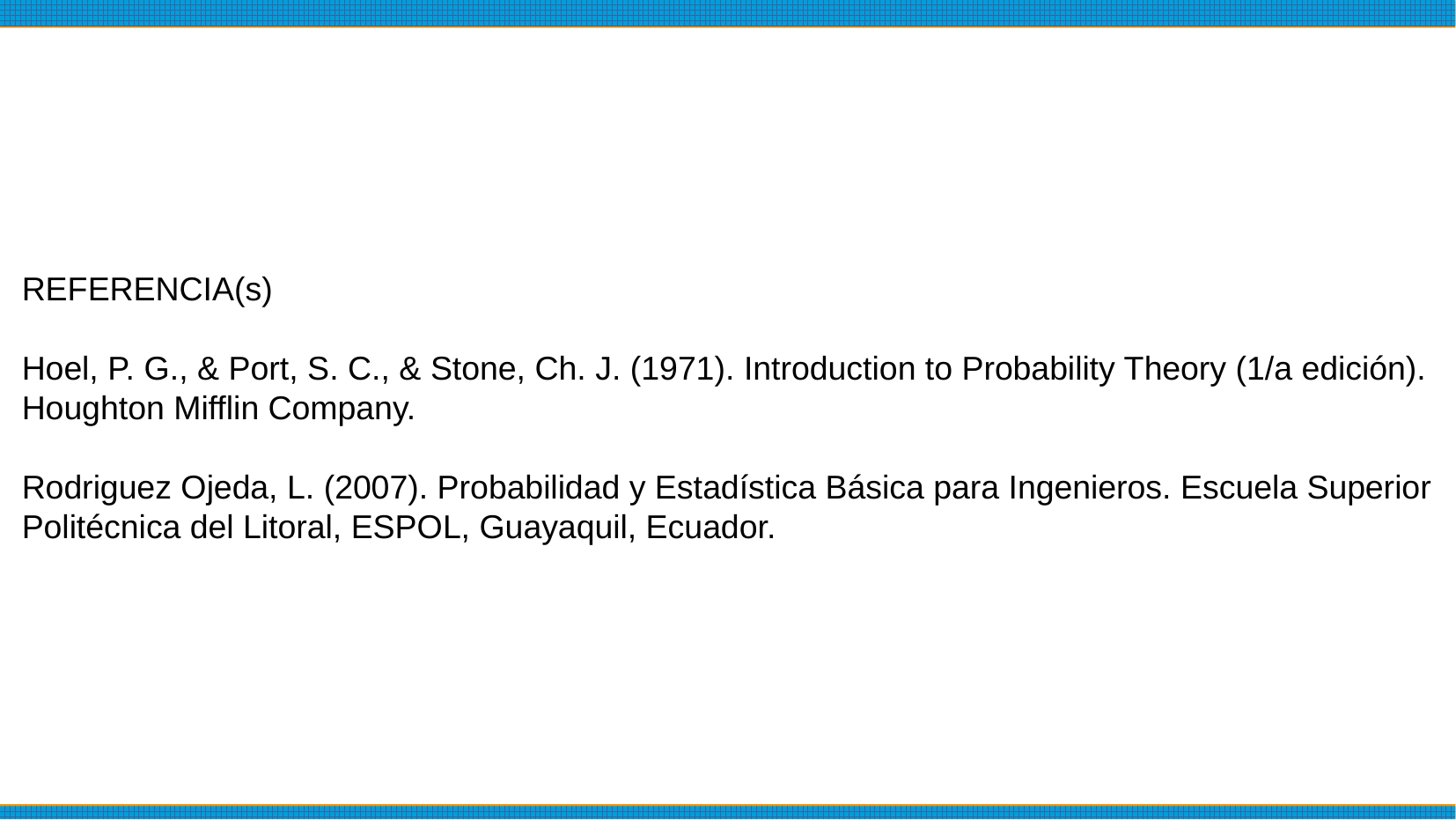

REFERENCIA(s)

Hoel, P. G., & Port, S. C., & Stone, Ch. J. (1971). Introduction to Probability Theory (1/a edición). Houghton Mifflin Company.

Rodriguez Ojeda, L. (2007). Probabilidad y Estadística Básica para Ingenieros. Escuela Superior Politécnica del Litoral, ESPOL, Guayaquil, Ecuador.